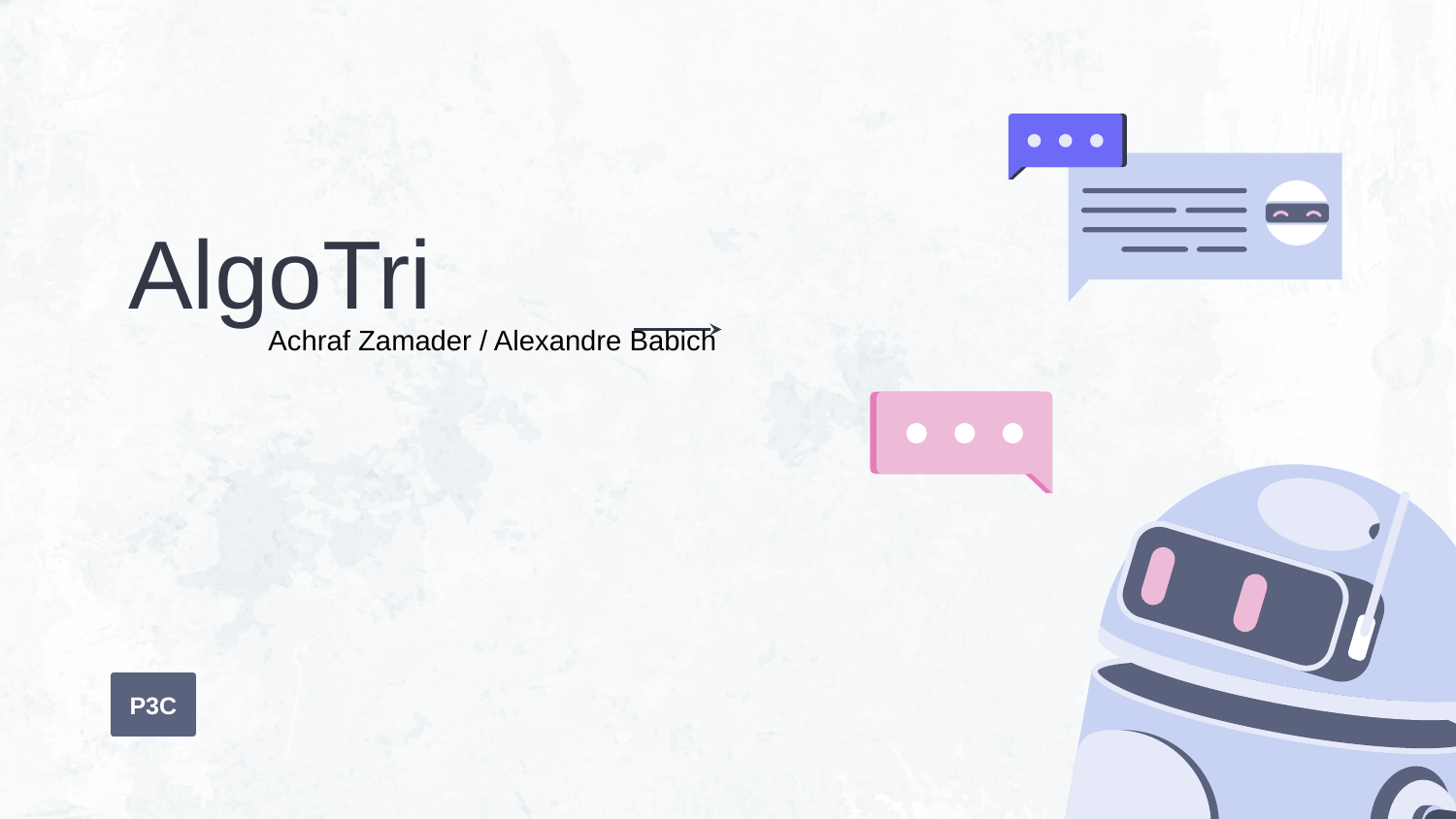

# AlgoTri

Achraf Zamader / Alexandre Babich

P3C